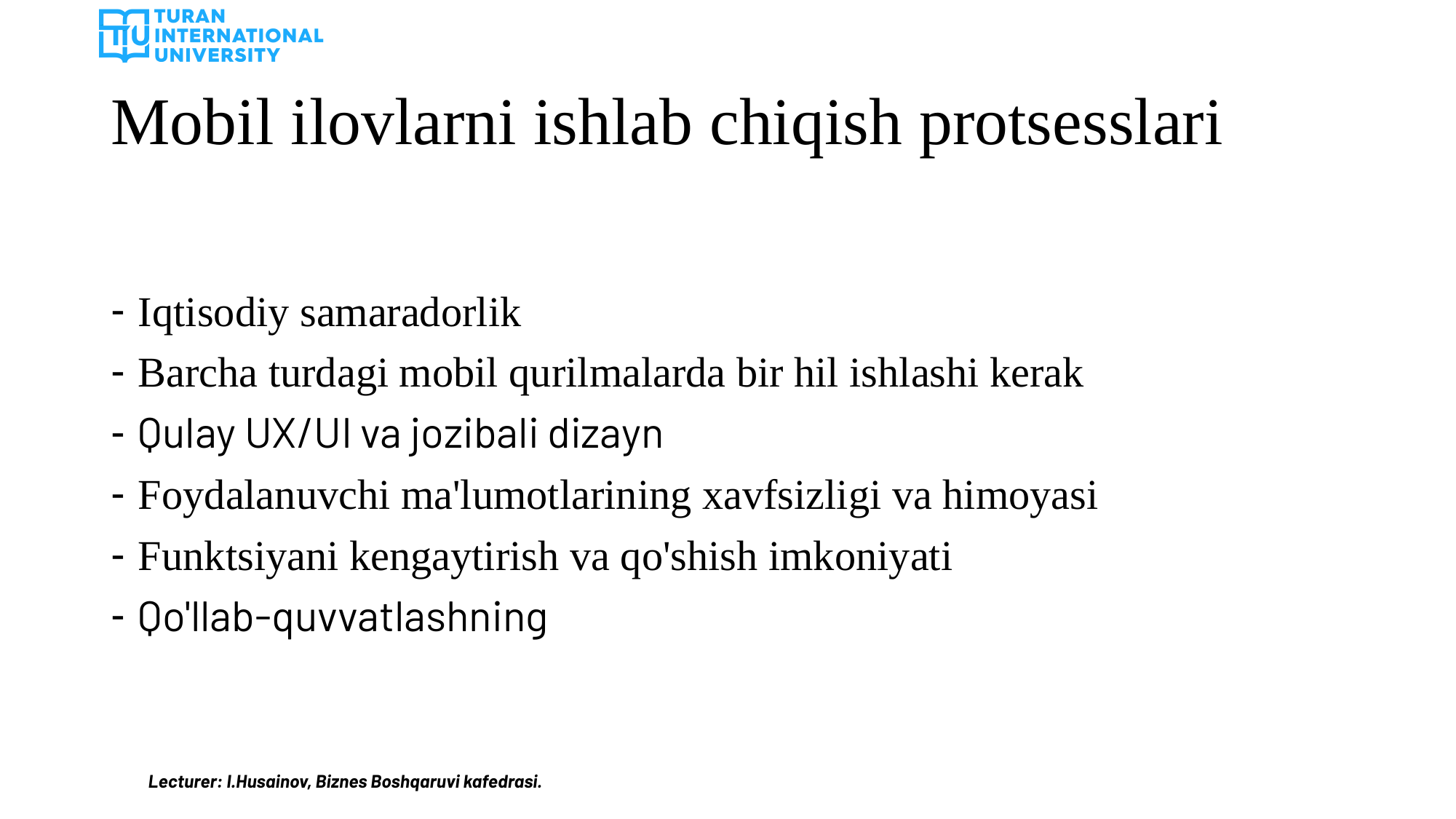

# Mobil ilovlarni ishlab chiqish protsesslari

Iqtisodiy samaradorlik
Barcha turdagi mobil qurilmalarda bir hil ishlashi kerak
Qulay UX/UI va jozibali dizayn
Foydalanuvchi ma'lumotlarining xavfsizligi va himoyasi
Funktsiyani kengaytirish va qo'shish imkoniyati
Qo'llab-quvvatlashning
Lecturer: I.Husainov, Biznes Boshqaruvi kafedrasi.